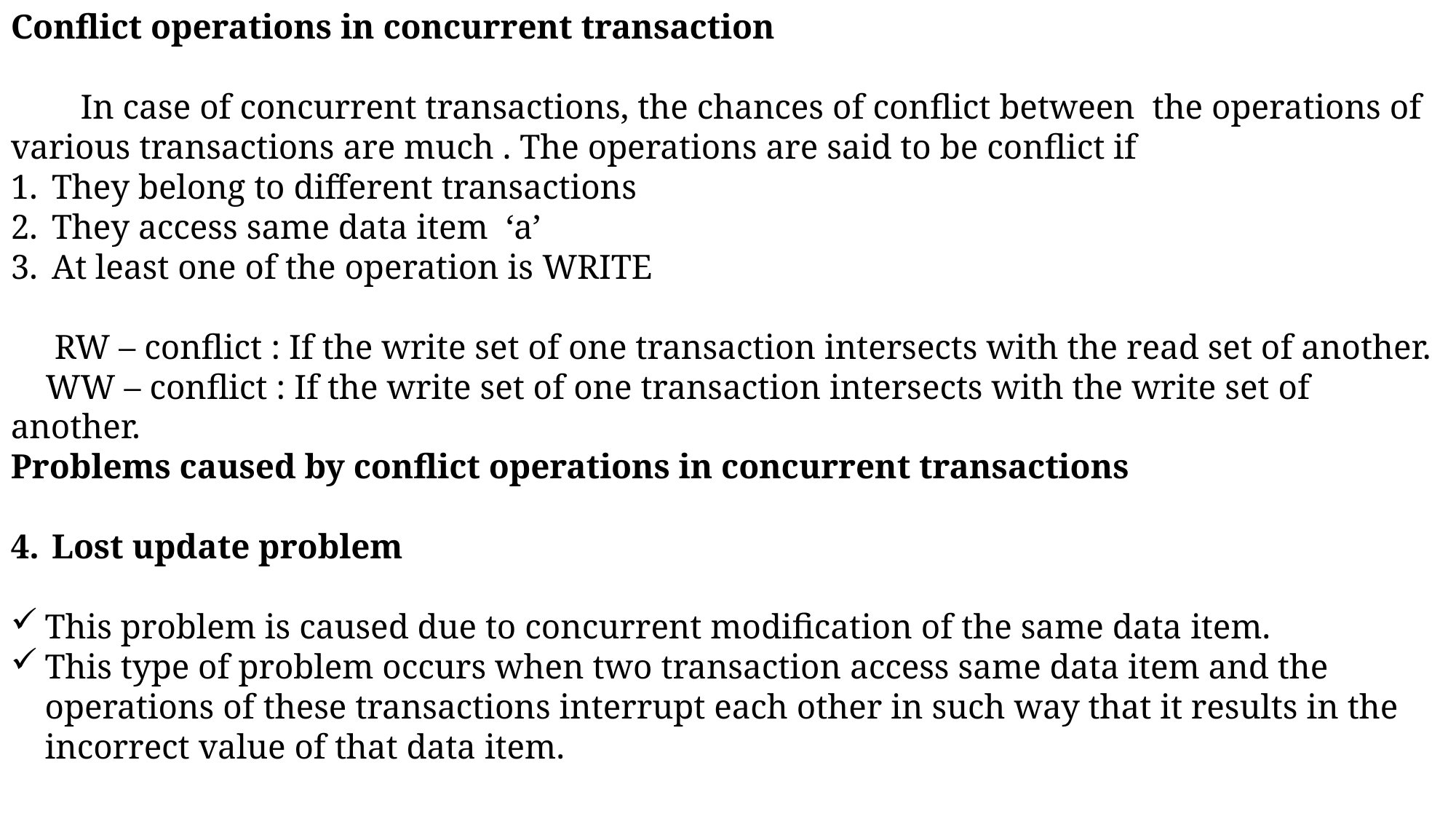

Conflict operations in concurrent transaction

        In case of concurrent transactions, the chances of conflict between  the operations of various transactions are much . The operations are said to be conflict if
They belong to different transactions
They access same data item  ‘a’
At least one of the operation is WRITE

     RW – conflict : If the write set of one transaction intersects with the read set of another.
    WW – conflict : If the write set of one transaction intersects with the write set of another.
Problems caused by conflict operations in concurrent transactions

Lost update problem

This problem is caused due to concurrent modification of the same data item.
This type of problem occurs when two transaction access same data item and the operations of these transactions interrupt each other in such way that it results in the incorrect value of that data item.